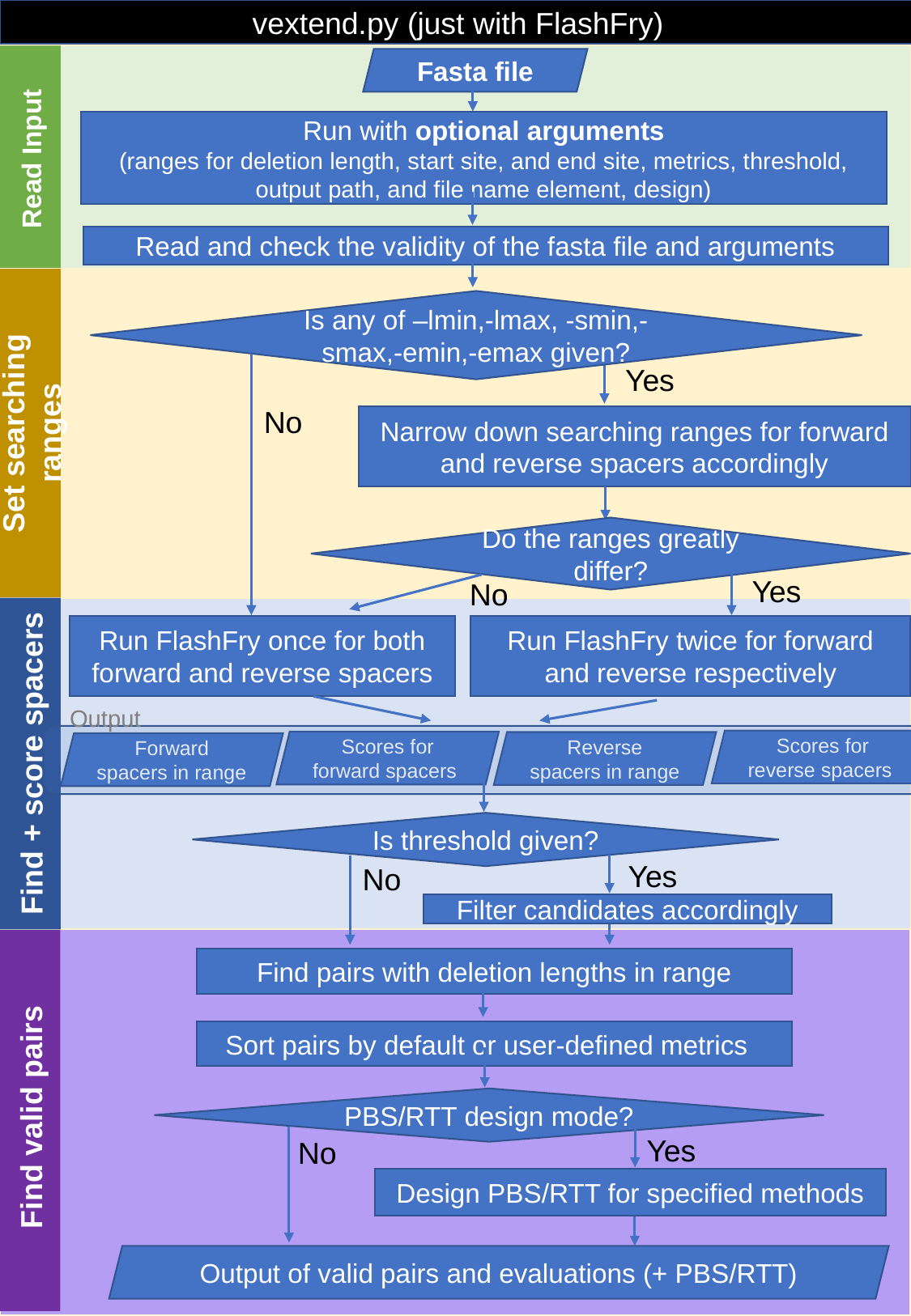

vextend.py (just with FlashFry)

Read Input
Fasta file
Run with optional arguments
(ranges for deletion length, start site, and end site, metrics, threshold, output path, and file name element, design)
Read and check the validity of the fasta file and arguments

Set searching ranges
Is any of –lmin,-lmax, -smin,-smax,-emin,-emax given?
Yes
No
Narrow down searching ranges for forward and reverse spacers accordingly
Do the ranges greatly differ?
Yes
No
Find + score spacers

Run FlashFry once for both forward and reverse spacers
Run FlashFry twice for forward and reverse respectively
Output

Scores for reverse spacers
Scores for forward spacers
Reverse spacers in range
Forward spacers in range
Is threshold given?
Yes
No
Filter candidates accordingly
Find valid pairs

Find pairs with deletion lengths in range
Sort pairs by default or user-defined metrics
PBS/RTT design mode?
Yes
No
Design PBS/RTT for specified methods
Output of valid pairs and evaluations (+ PBS/RTT)